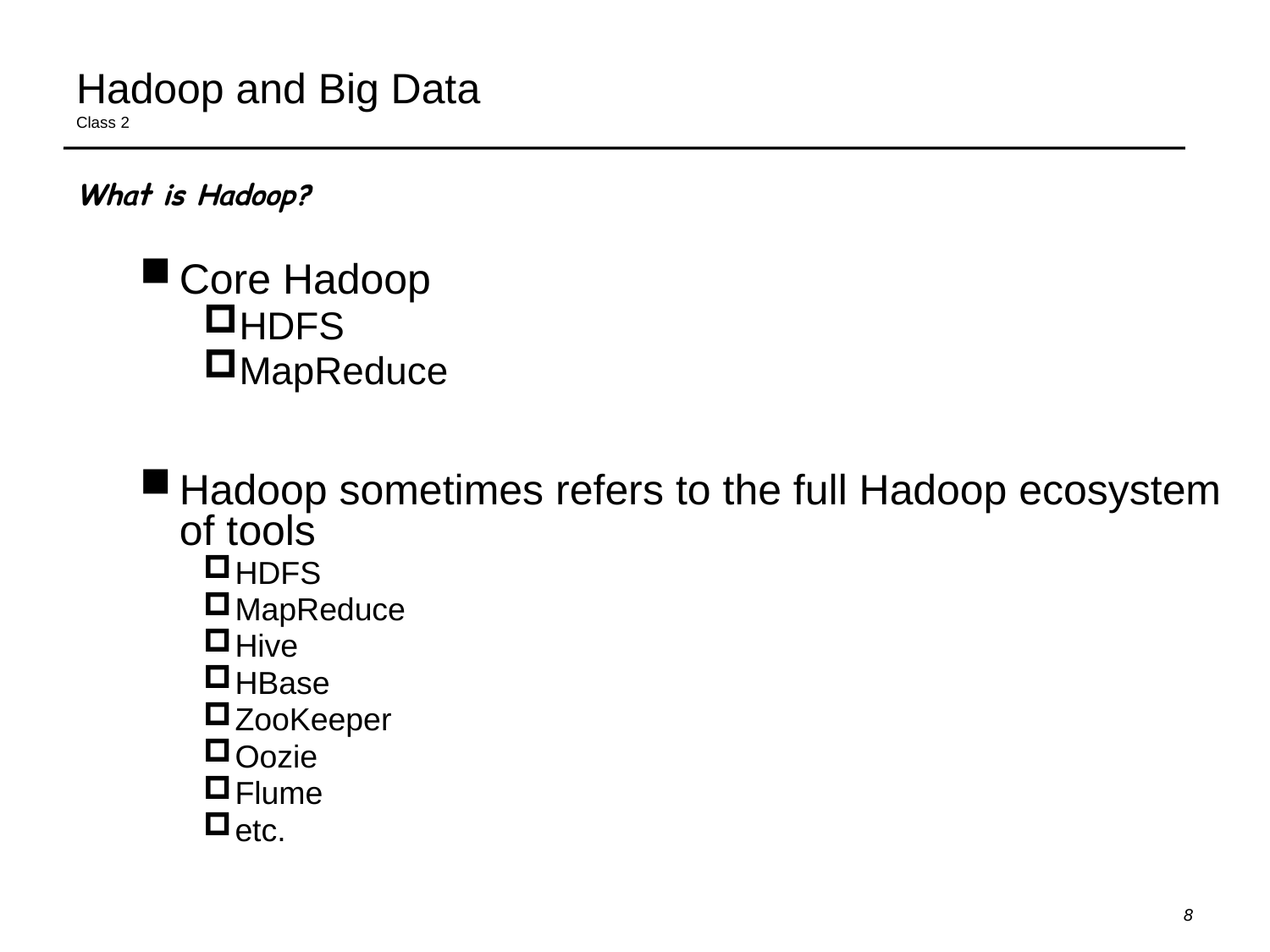

# Hadoop and Big Data Class 2

What is Hadoop?

Core Hadoop
HDFS
MapReduce

Hadoop sometimes refers to the full Hadoop ecosystem of tools
HDFS
MapReduce
Hive
HBase
ZooKeeper
Oozie
Flume
etc.
8